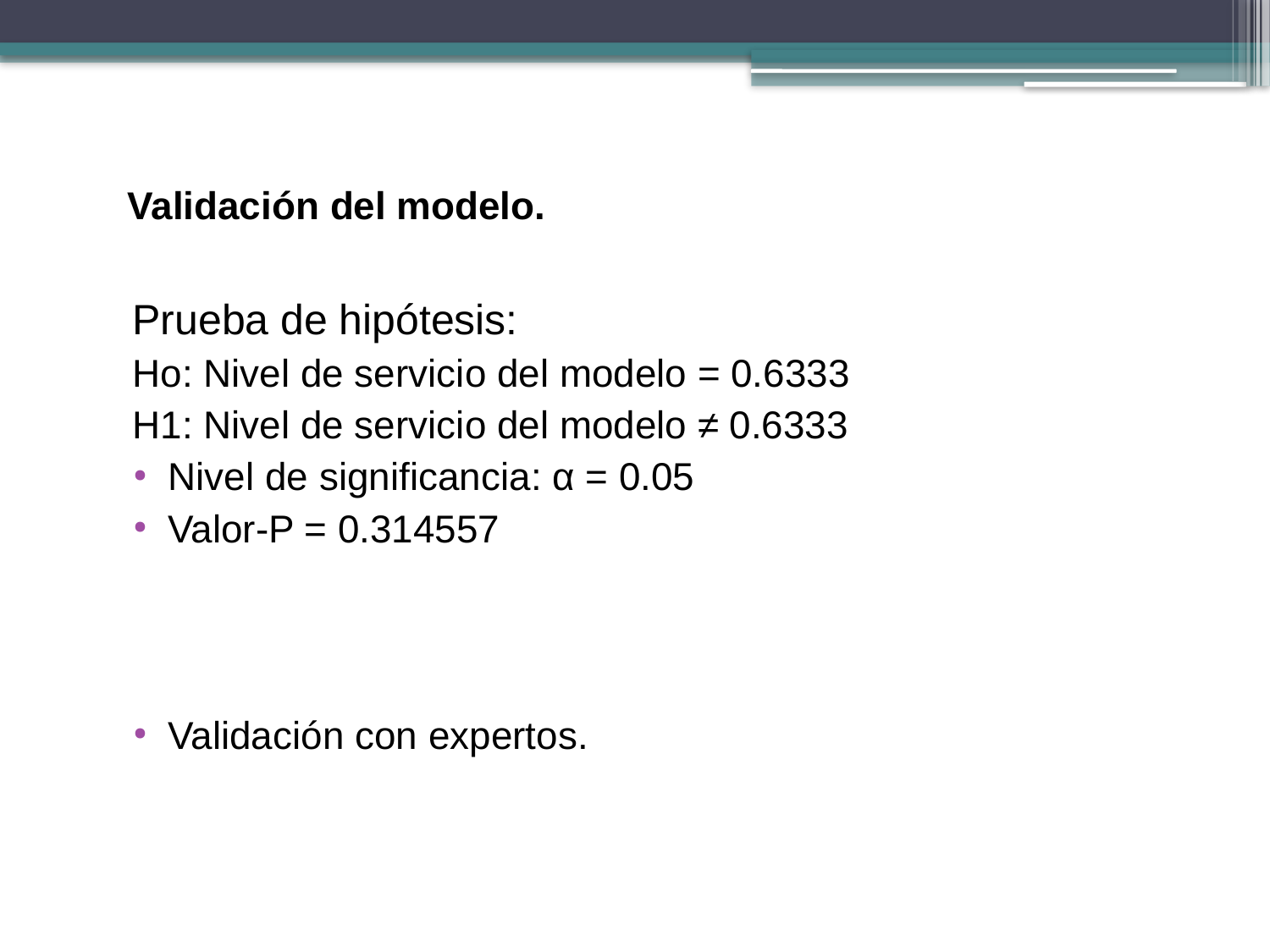

Validación del modelo.
Prueba de hipótesis:
Ho: Nivel de servicio del modelo = 0.6333
H1: Nivel de servicio del modelo ≠ 0.6333
Nivel de significancia: α = 0.05
Valor-P = 0.314557

Validación con expertos.